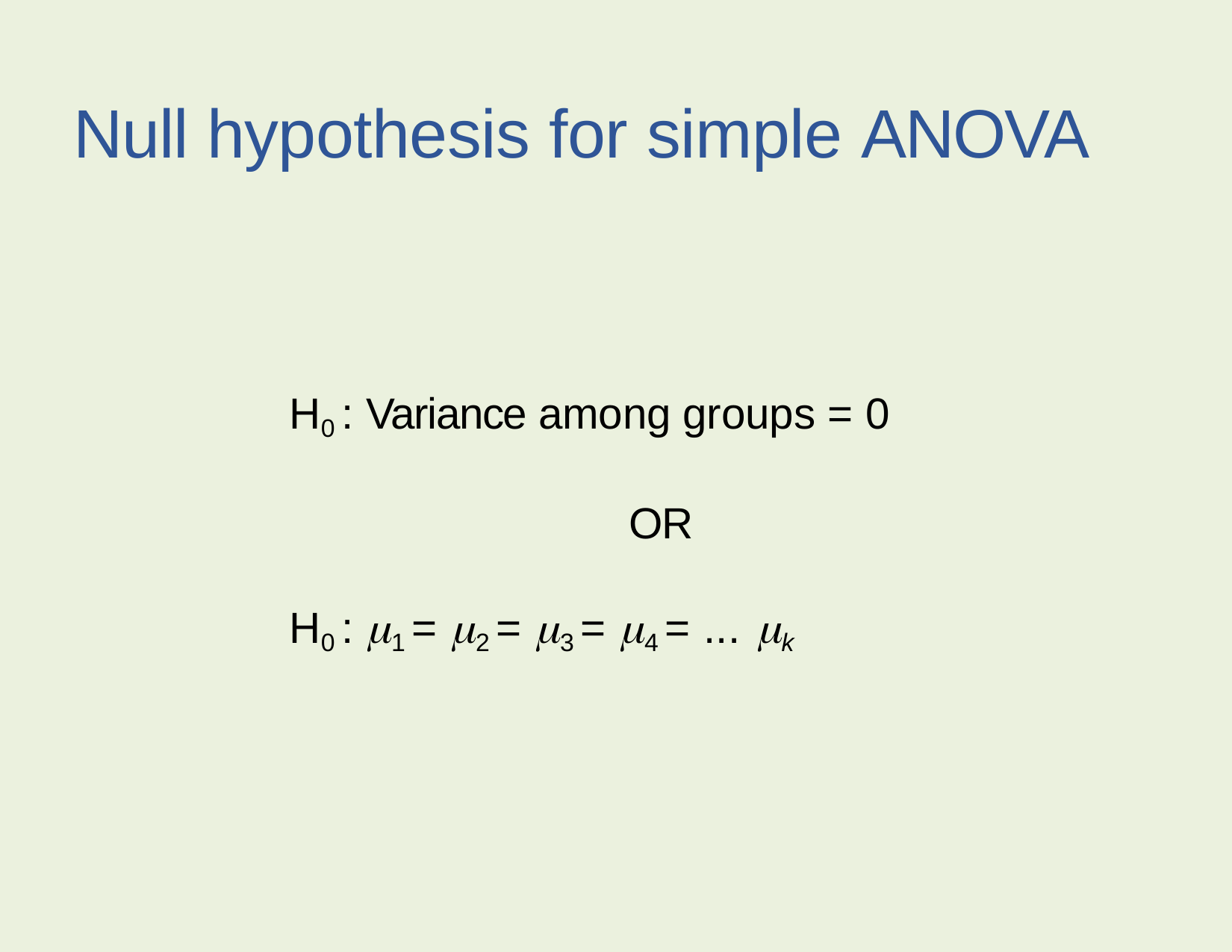

Null hypothesis for simple ANOVA

H0 : Variance among groups = 0

OR

H0 : μ1 = μ2 = μ3 = μ4 = ... μk